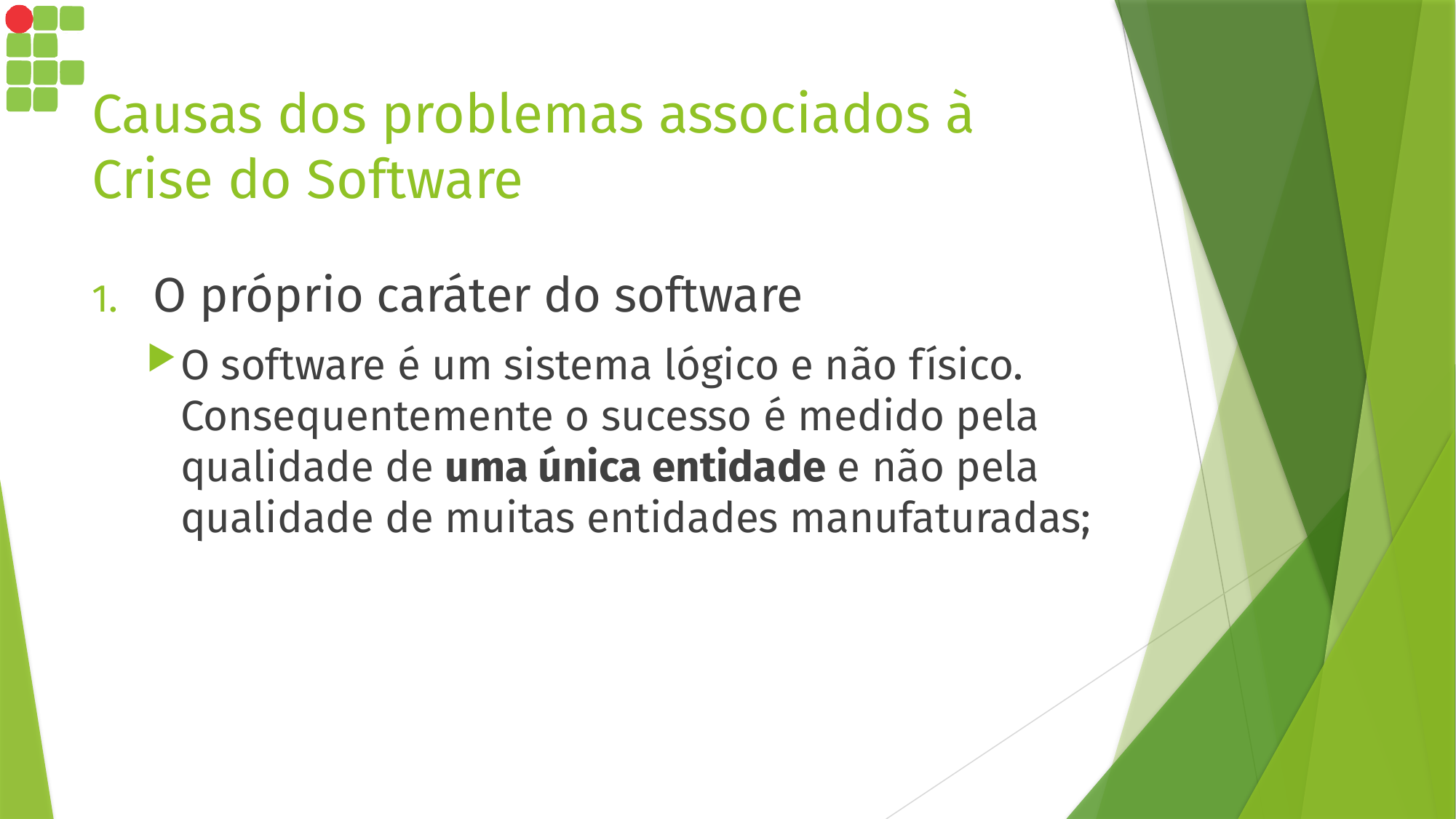

# Causas dos problemas associados à Crise do Software
O próprio caráter do software
O software é um sistema lógico e não físico. Consequentemente o sucesso é medido pela qualidade de uma única entidade e não pela qualidade de muitas entidades manufaturadas;